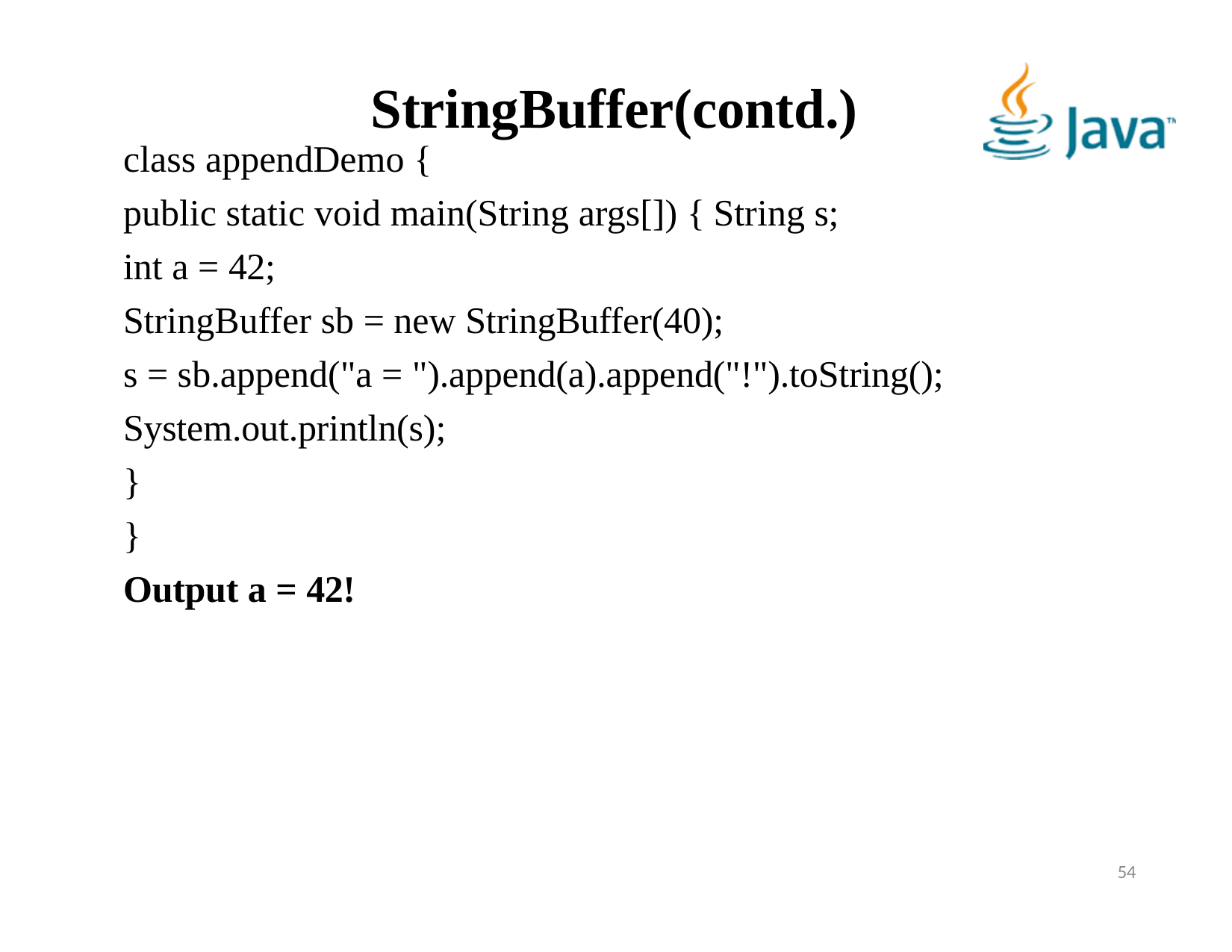

# StringBuffer(contd.)
class appendDemo {
public static void main(String args[]) { String s;
int a = 42;
StringBuffer sb = new StringBuffer(40);
s = sb.append("a = ").append(a).append("!").toString(); System.out.println(s);
}
}
Output a = 42!
54